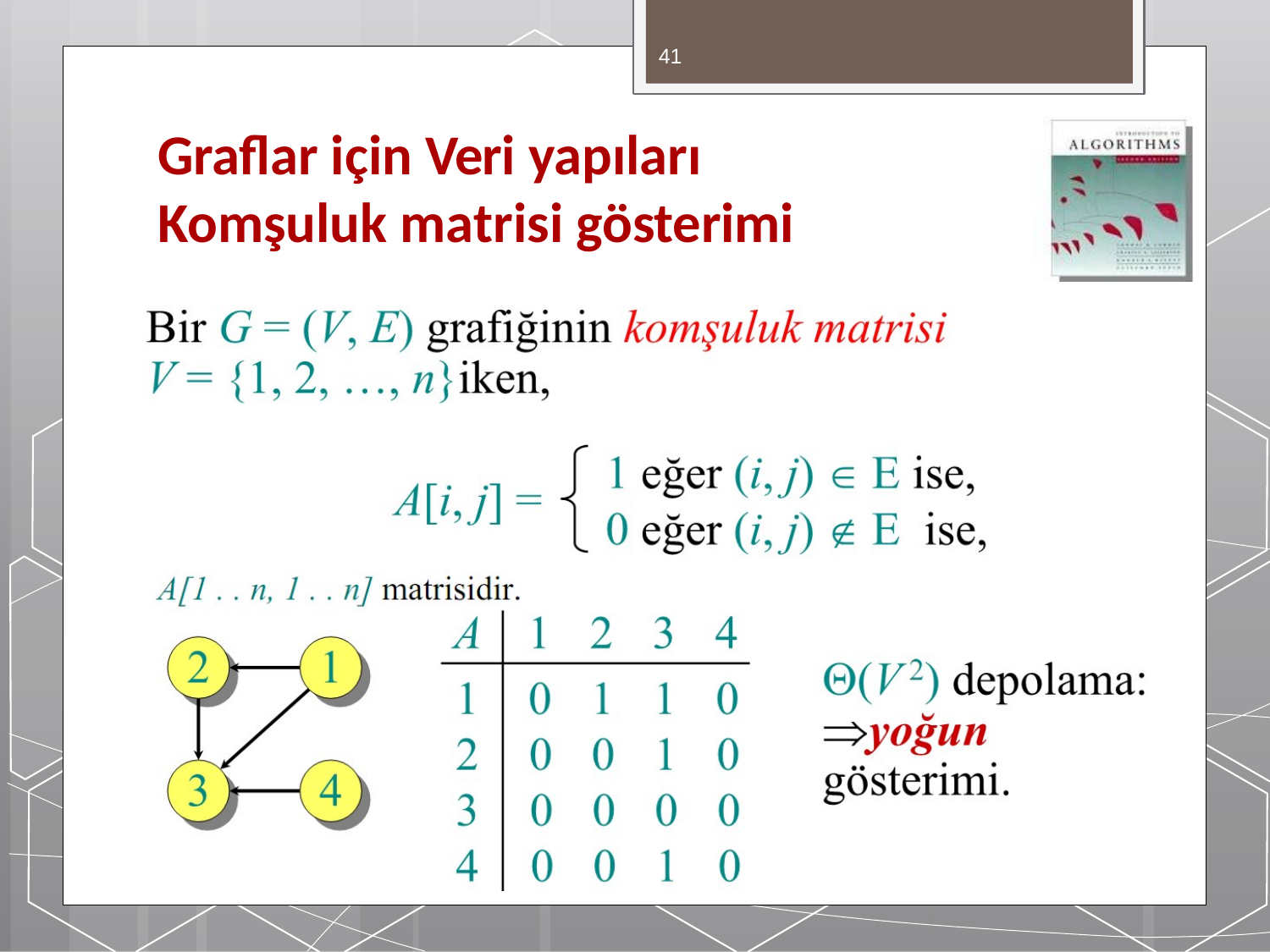

41
# Graflar için Veri yapıları
Komşuluk matrisi gösterimi